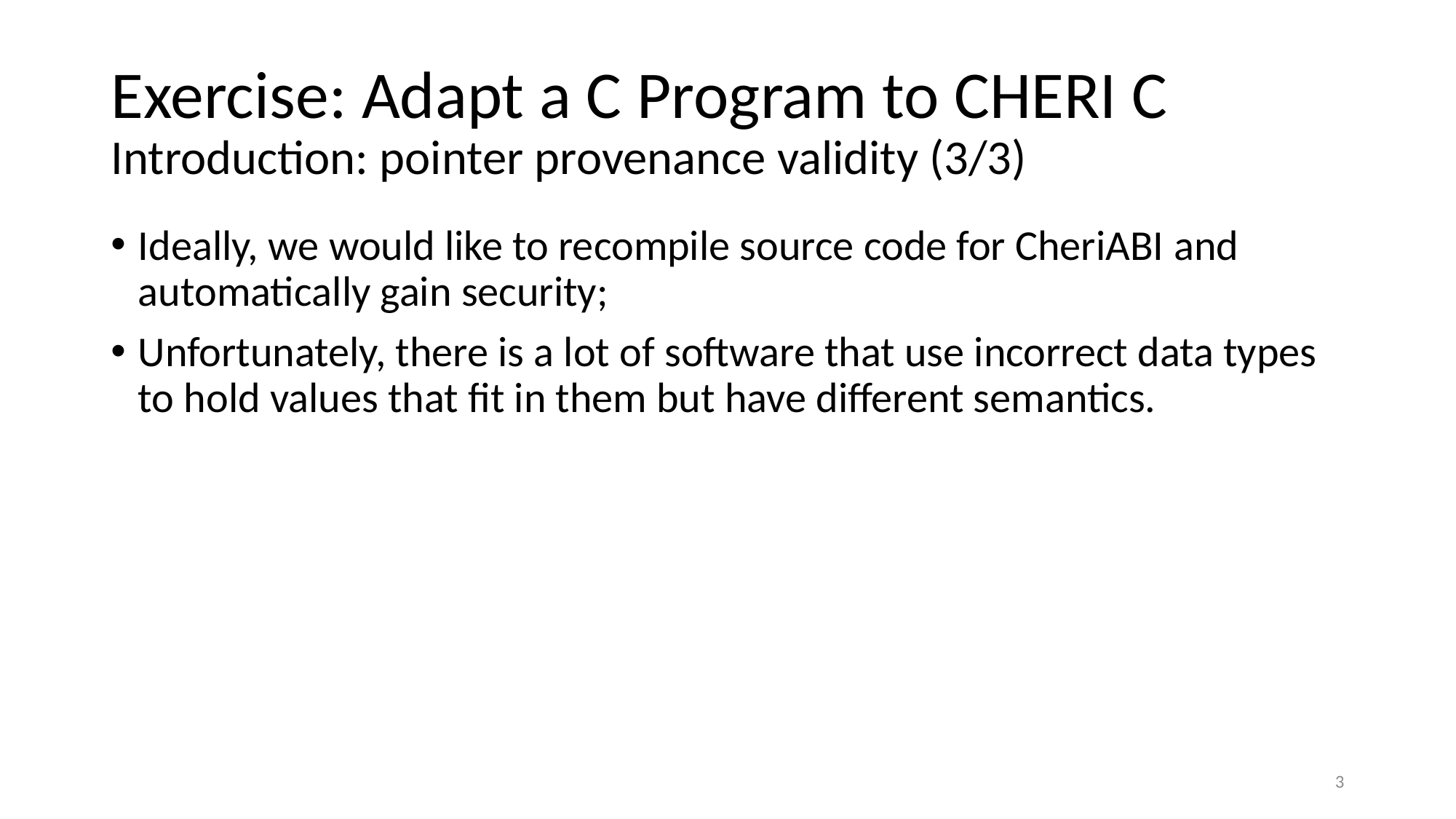

# Exercise: Adapt a C Program to CHERI C Introduction: pointer provenance validity (3/3)
Ideally, we would like to recompile source code for CheriABI and automatically gain security;
Unfortunately, there is a lot of software that use incorrect data types to hold values that fit in them but have different semantics.
3